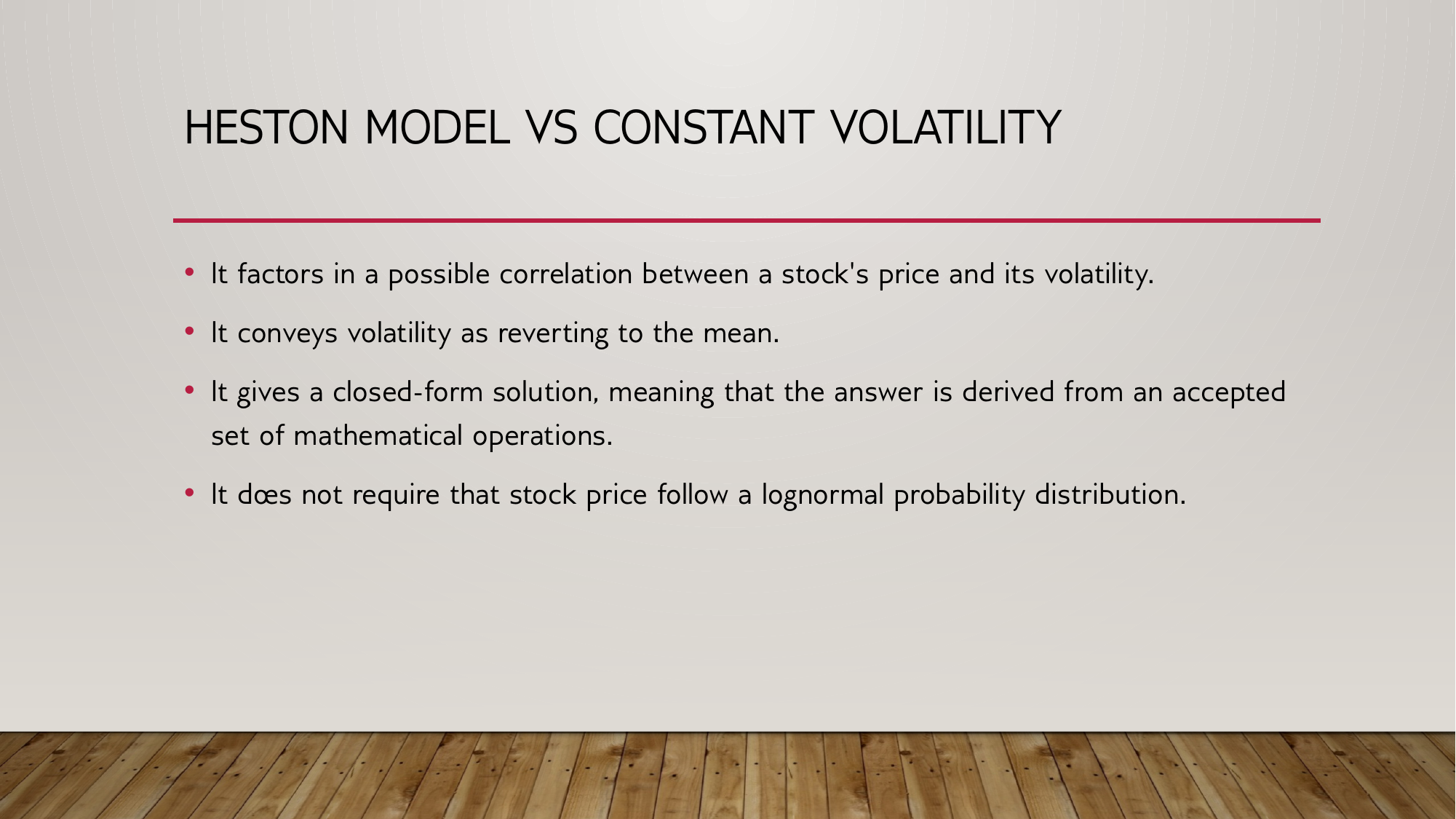

# Heston Model VS constant volatility
It factors in a possible correlation between a stock's price and its volatility.
It conveys volatility as reverting to the mean.
It gives a closed-form solution, meaning that the answer is derived from an accepted set of mathematical operations.
It does not require that stock price follow a lognormal probability distribution.